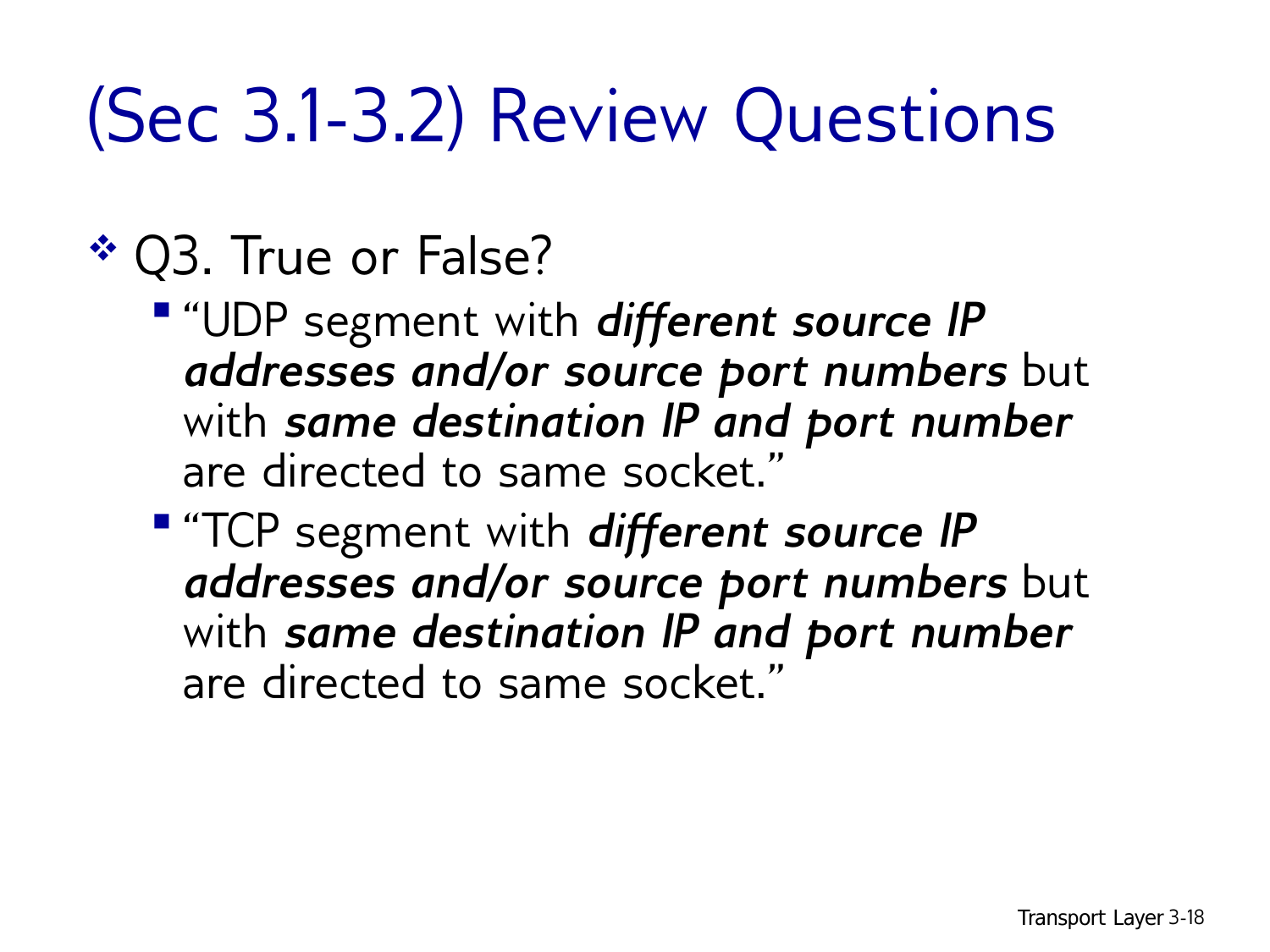

# (Sec 3.1-3.2) Review Questions
Q3. True or False?
“UDP segment with different source IP addresses and/or source port numbers but with same destination IP and port number are directed to same socket.”
“TCP segment with different source IP addresses and/or source port numbers but with same destination IP and port number are directed to same socket.”

Transport Layer
3-18